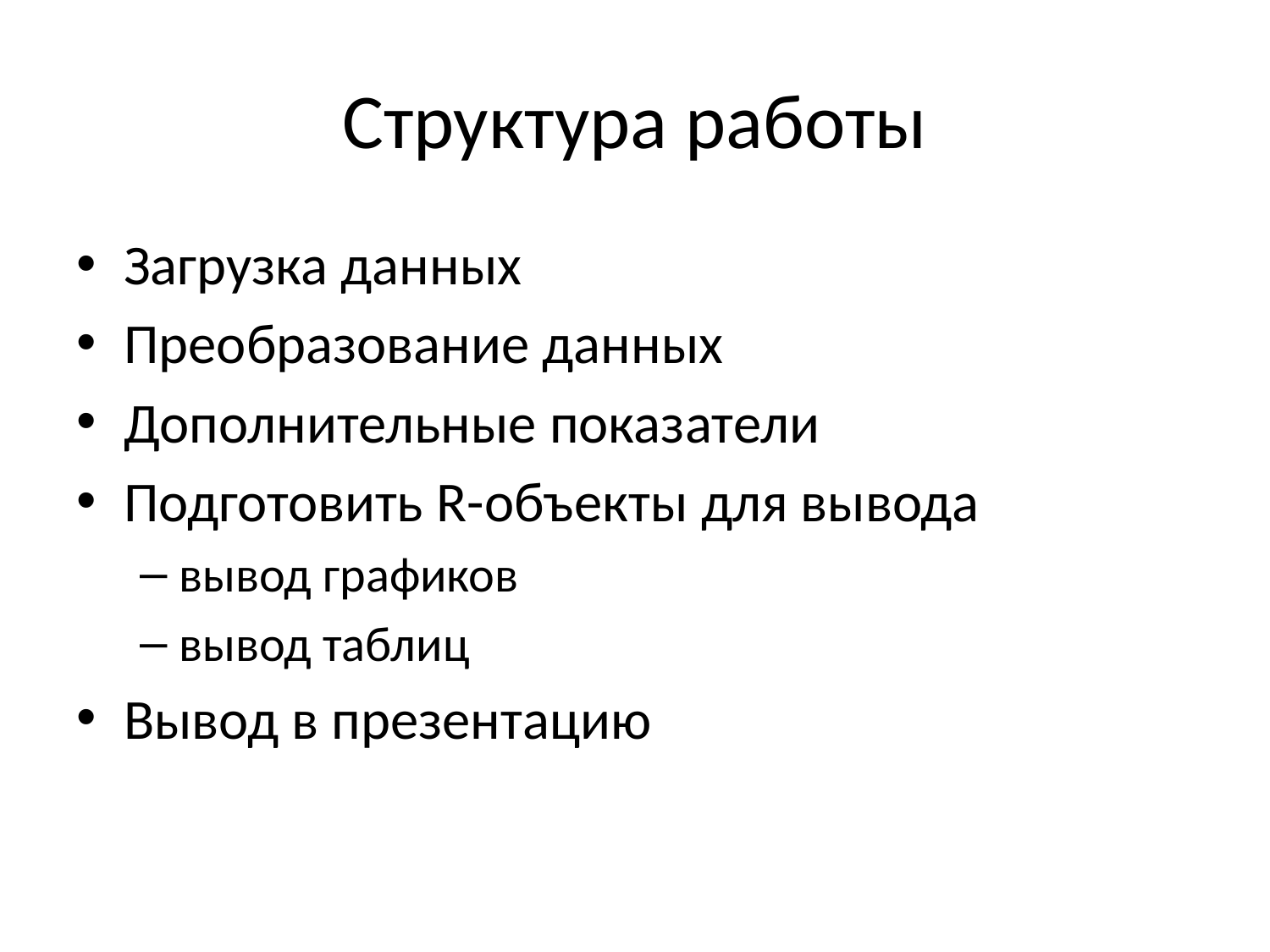

# Структура работы

Загрузка данных
Преобразование данных
Дополнительные показатели
Подготовить R-объекты для вывода
вывод графиков
вывод таблиц
Вывод в презентацию